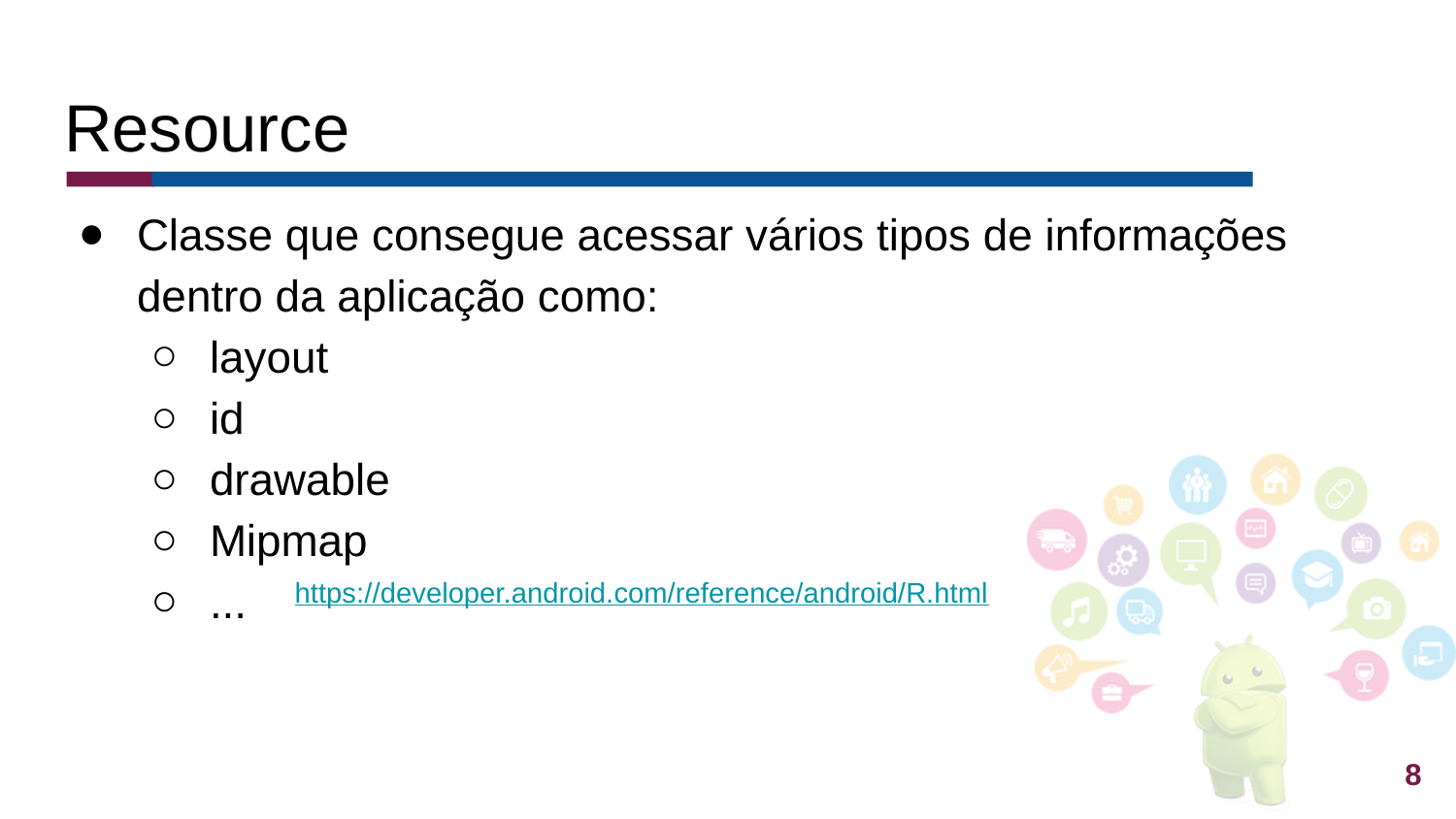

# Resource
Classe que consegue acessar vários tipos de informações dentro da aplicação como:
layout
id
drawable
Mipmap
...
https://developer.android.com/reference/android/R.html
8